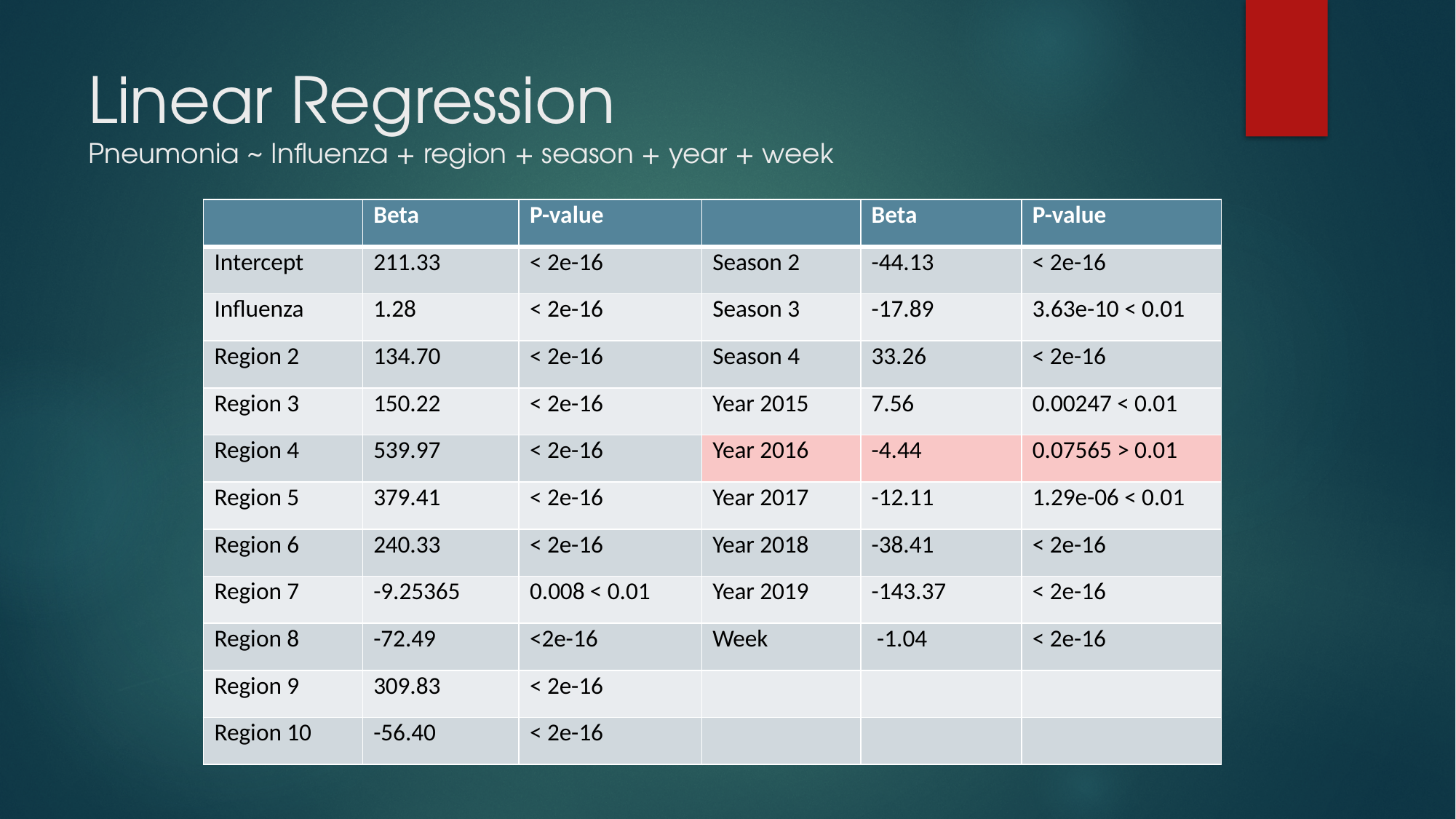

# Linear Regression Pneumonia ~ Influenza + region + season + year + week
|  | Beta | P-value |  | Beta | P-value |
| --- | --- | --- | --- | --- | --- |
| Intercept | 211.33 | < 2e-16 | Season 2 | -44.13 | < 2e-16 |
| Influenza | 1.28 | < 2e-16 | Season 3 | -17.89 | 3.63e-10 < 0.01 |
| Region 2 | 134.70 | < 2e-16 | Season 4 | 33.26 | < 2e-16 |
| Region 3 | 150.22 | < 2e-16 | Year 2015 | 7.56 | 0.00247 < 0.01 |
| Region 4 | 539.97 | < 2e-16 | Year 2016 | -4.44 | 0.07565 > 0.01 |
| Region 5 | 379.41 | < 2e-16 | Year 2017 | -12.11 | 1.29e-06 < 0.01 |
| Region 6 | 240.33 | < 2e-16 | Year 2018 | -38.41 | < 2e-16 |
| Region 7 | -9.25365 | 0.008 < 0.01 | Year 2019 | -143.37 | < 2e-16 |
| Region 8 | -72.49 | <2e-16 | Week | -1.04 | < 2e-16 |
| Region 9 | 309.83 | < 2e-16 |  |  |  |
| Region 10 | -56.40 | < 2e-16 |  |  |  |